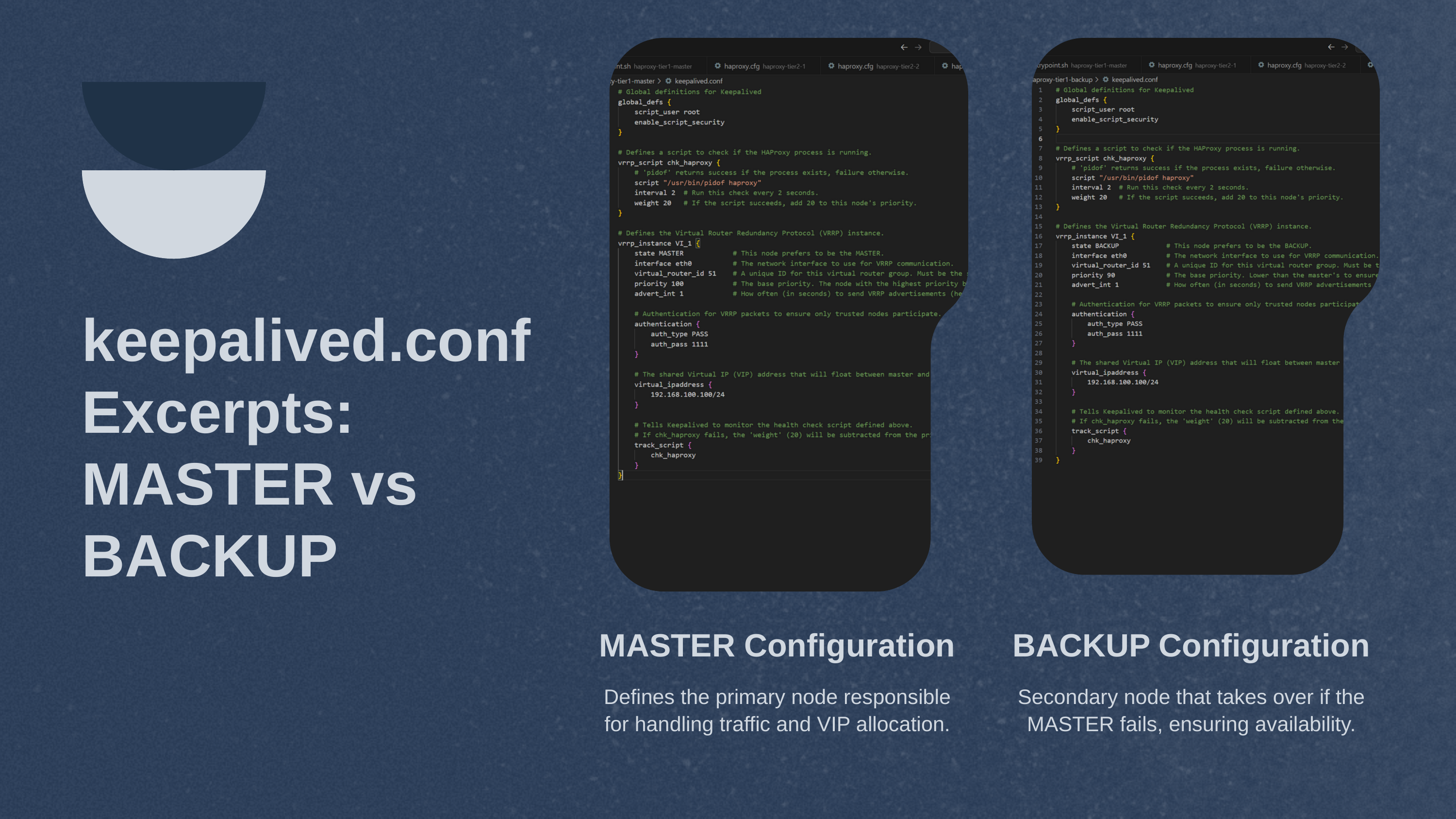

keepalived.conf Excerpts: MASTER vs BACKUP
MASTER Configuration
Defines the primary node responsible for handling traffic and VIP allocation.
BACKUP Configuration
Secondary node that takes over if the MASTER fails, ensuring availability.